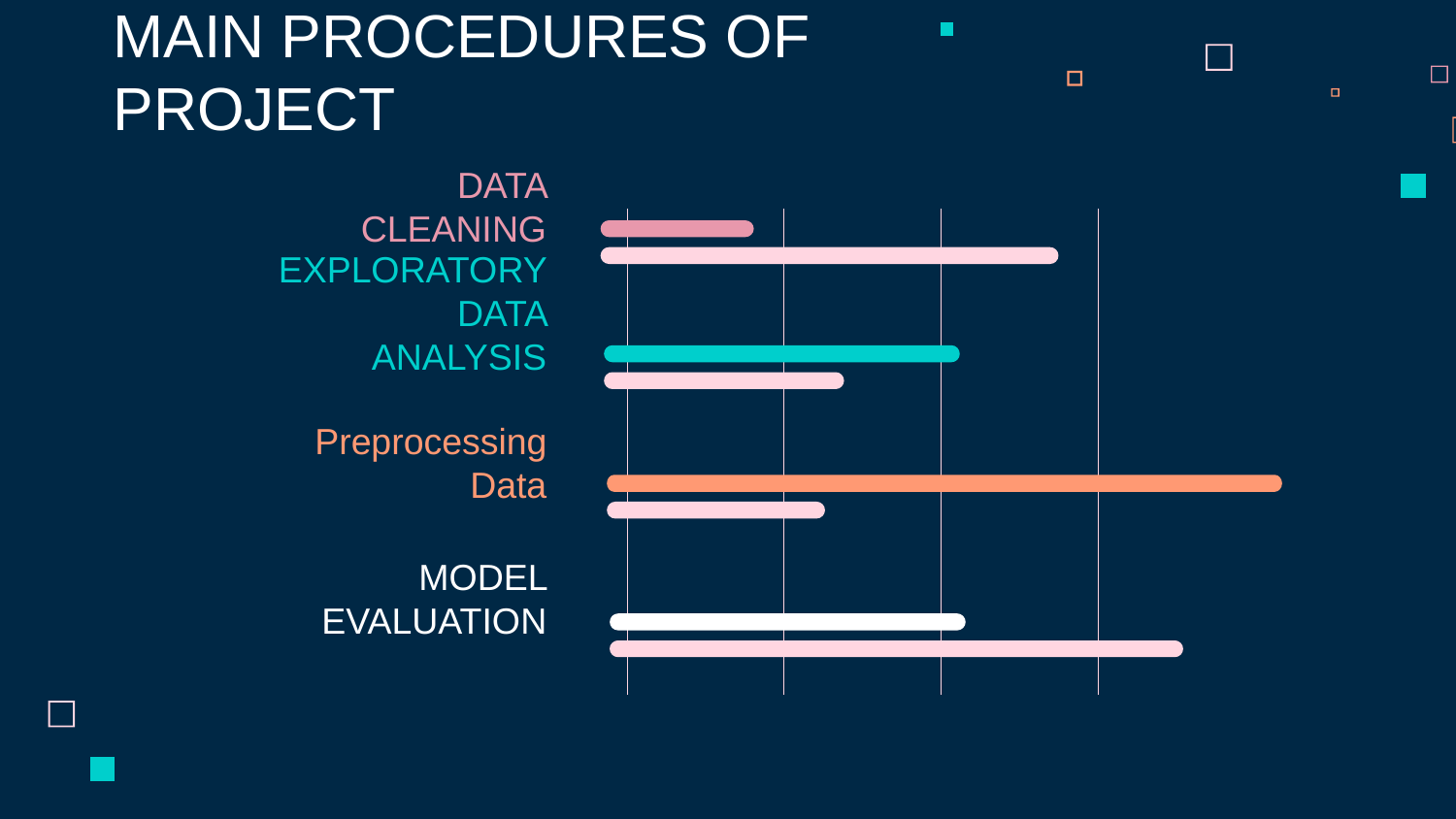

# MAIN PROCEDURES OF PROJECT
DATA CLEANING

EXPLORATORY DATA ANALYSIS

Preprocessing Data

MODEL EVALUATION